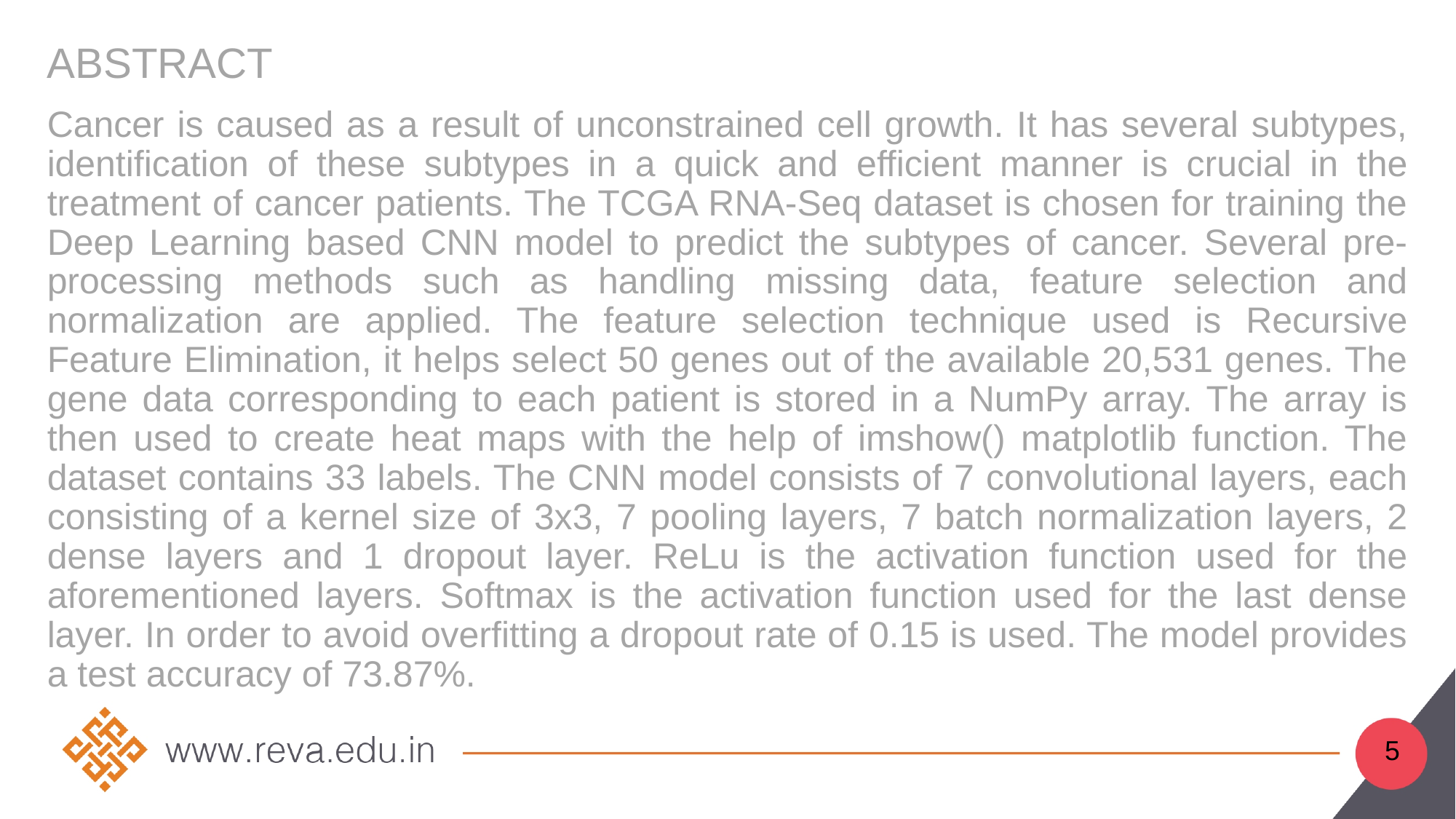

# abstract
Cancer is caused as a result of unconstrained cell growth. It has several subtypes, identification of these subtypes in a quick and efficient manner is crucial in the treatment of cancer patients. The TCGA RNA-Seq dataset is chosen for training the Deep Learning based CNN model to predict the subtypes of cancer. Several pre-processing methods such as handling missing data, feature selection and normalization are applied. The feature selection technique used is Recursive Feature Elimination, it helps select 50 genes out of the available 20,531 genes. The gene data corresponding to each patient is stored in a NumPy array. The array is then used to create heat maps with the help of imshow() matplotlib function. The dataset contains 33 labels. The CNN model consists of 7 convolutional layers, each consisting of a kernel size of 3x3, 7 pooling layers, 7 batch normalization layers, 2 dense layers and 1 dropout layer. ReLu is the activation function used for the aforementioned layers. Softmax is the activation function used for the last dense layer. In order to avoid overfitting a dropout rate of 0.15 is used. The model provides a test accuracy of 73.87%.

5